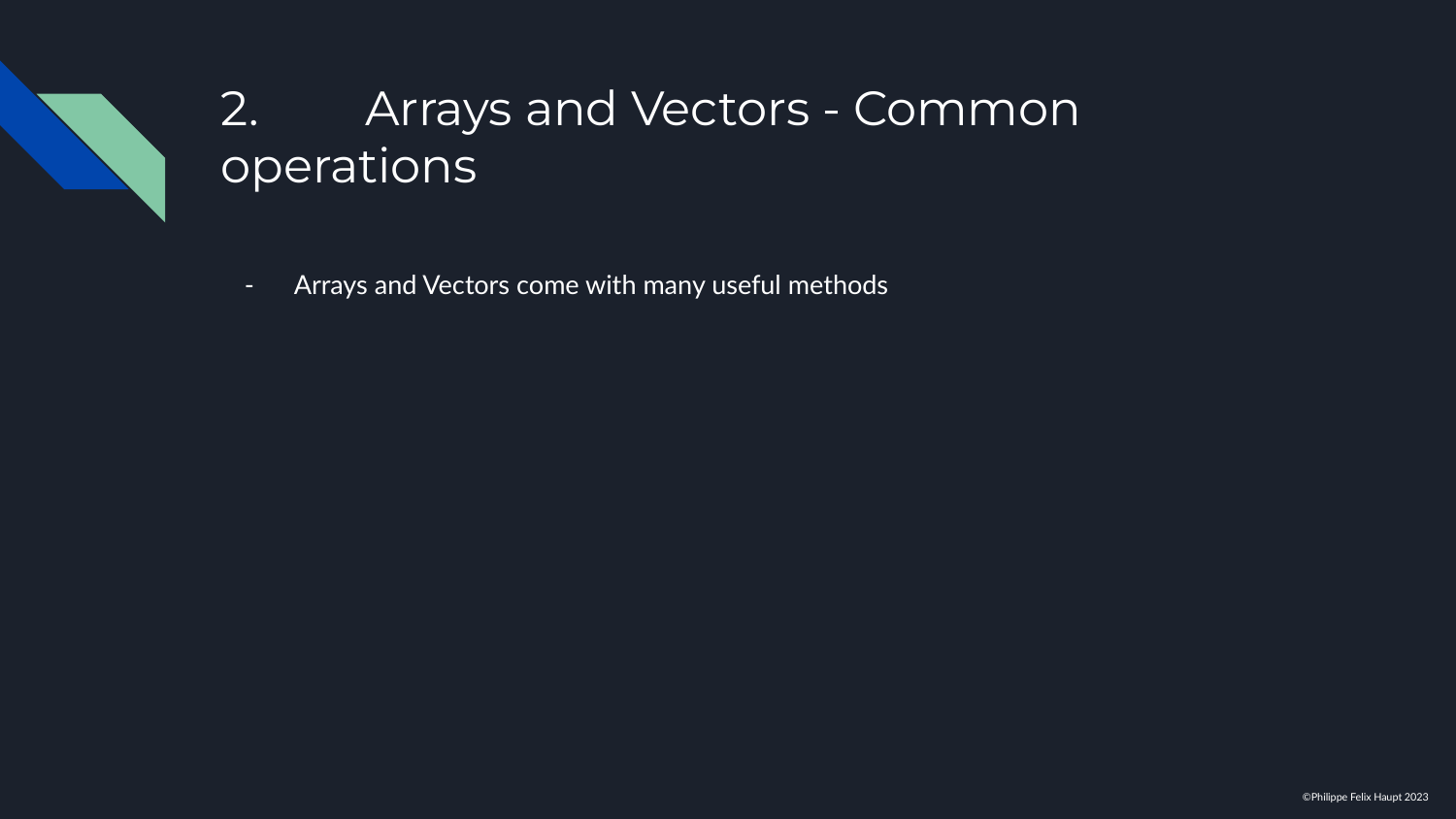

# 2.	Arrays and Vectors - Common operations
Arrays and Vectors come with many useful methods
©Philippe Felix Haupt 2023